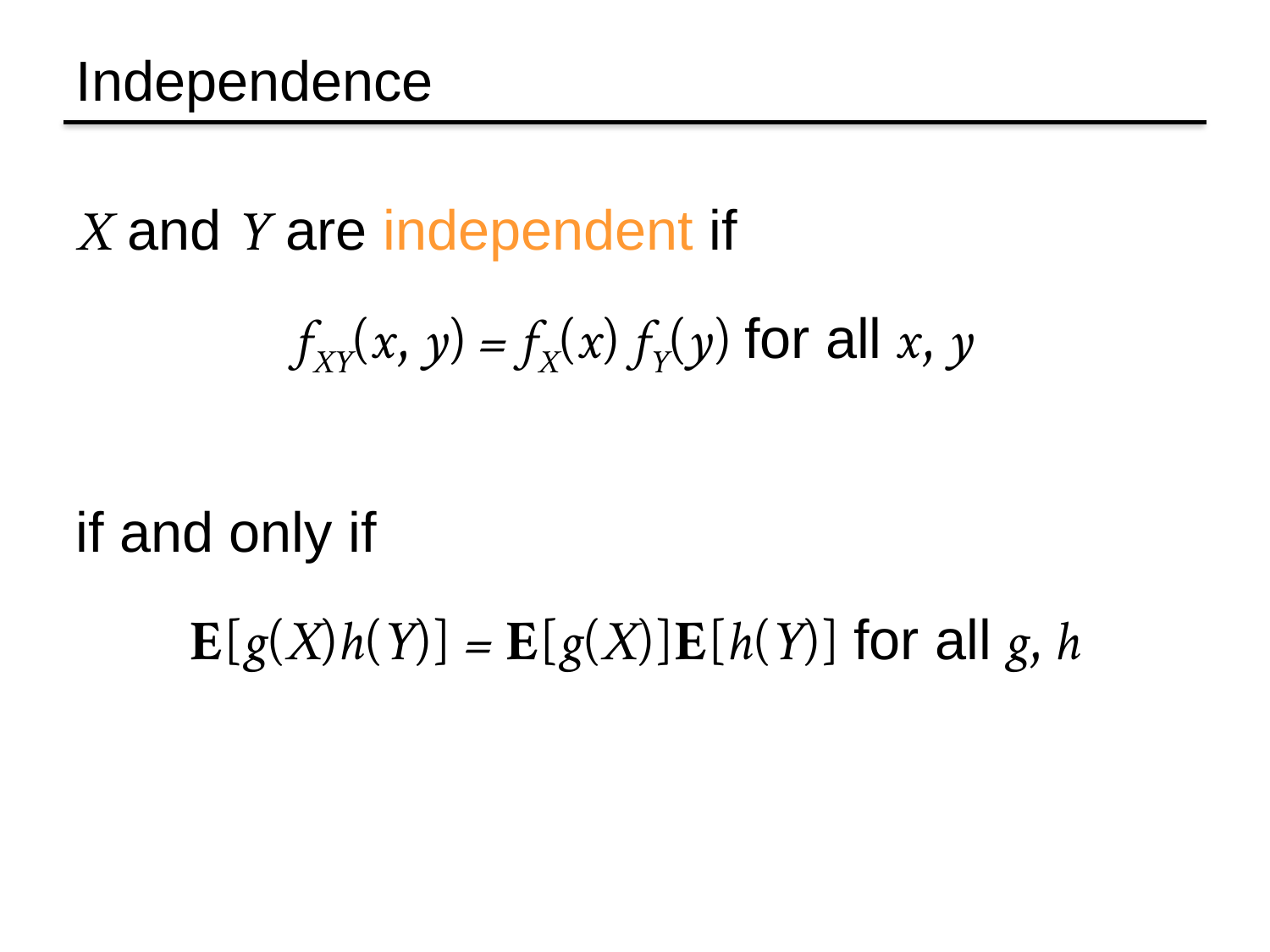

# Independence
X and Y are independent if
fXY(x, y) = fX(x) fY(y) for all x, y
if and only if
E[g(X)h(Y)] = E[g(X)]E[h(Y)] for all g, h